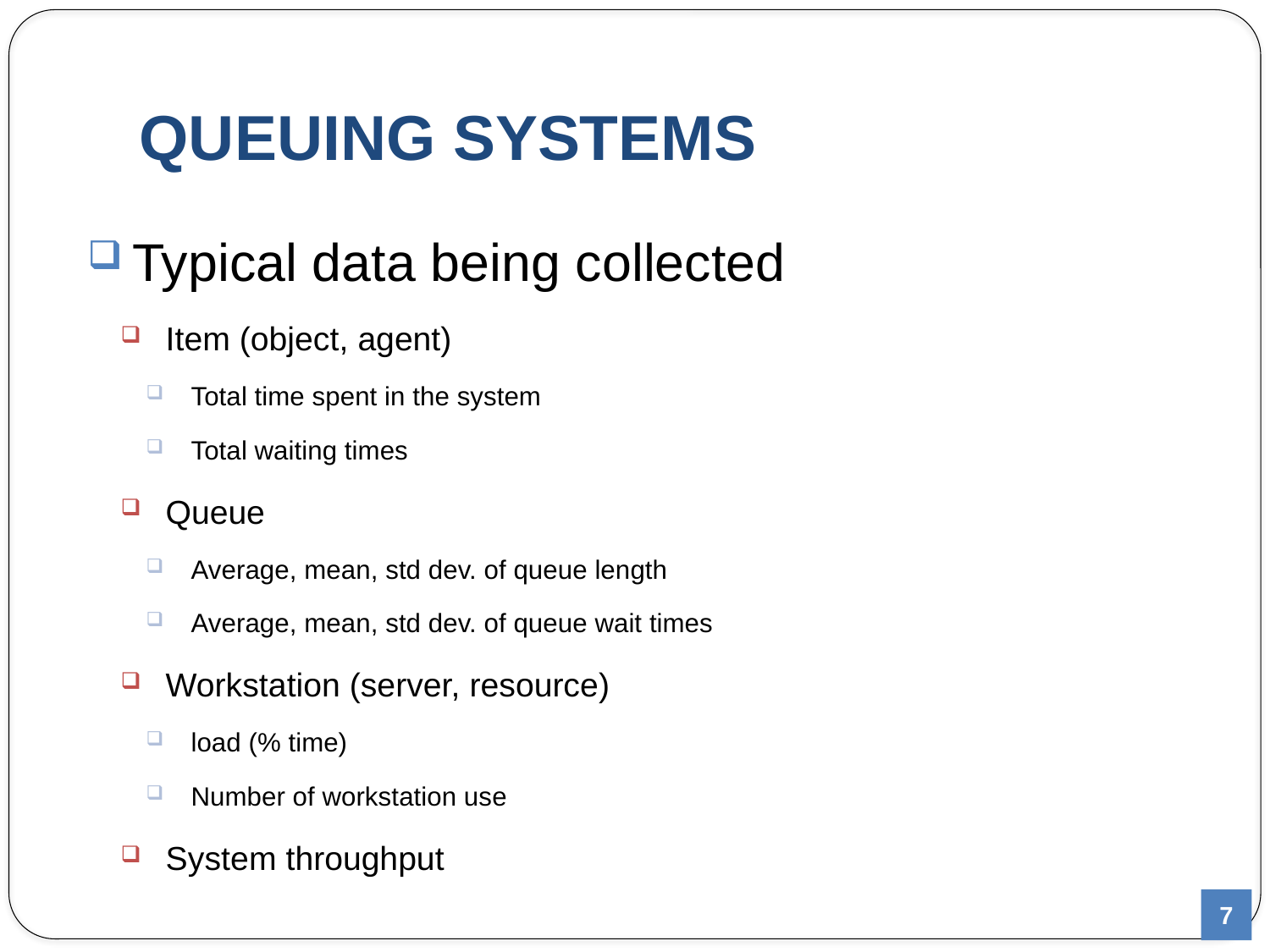

# QUEUING SYSTEMS
Typical data being collected
Item (object, agent)
Total time spent in the system
Total waiting times
Queue
Average, mean, std dev. of queue length
Average, mean, std dev. of queue wait times
Workstation (server, resource)
load (% time)
Number of workstation use
System throughput
7